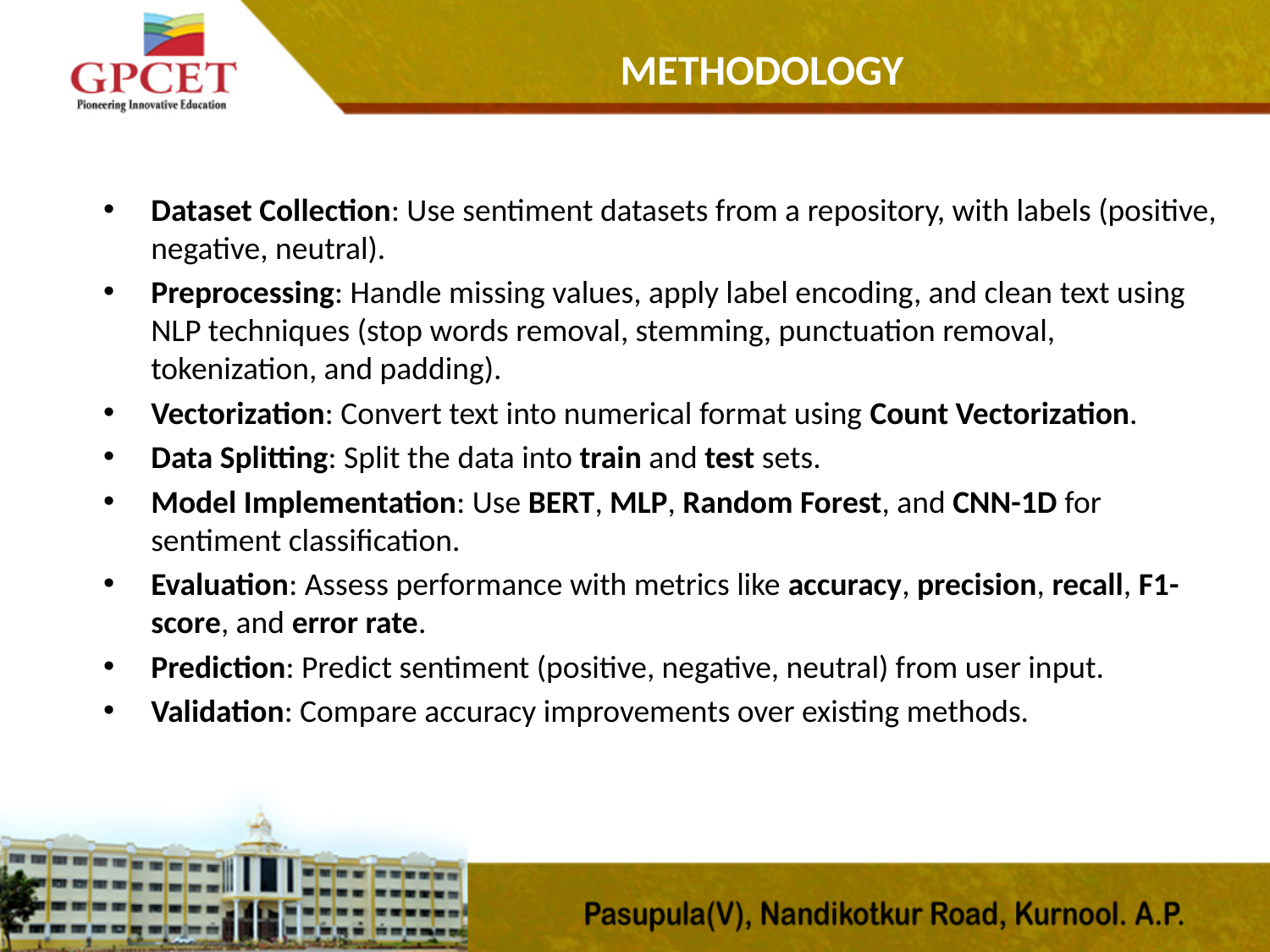

# METHODOLOGY
Dataset Collection: Use sentiment datasets from a repository, with labels (positive, negative, neutral).
Preprocessing: Handle missing values, apply label encoding, and clean text using NLP techniques (stop words removal, stemming, punctuation removal, tokenization, and padding).
Vectorization: Convert text into numerical format using Count Vectorization.
Data Splitting: Split the data into train and test sets.
Model Implementation: Use BERT, MLP, Random Forest, and CNN-1D for sentiment classification.
Evaluation: Assess performance with metrics like accuracy, precision, recall, F1-score, and error rate.
Prediction: Predict sentiment (positive, negative, neutral) from user input.
Validation: Compare accuracy improvements over existing methods.